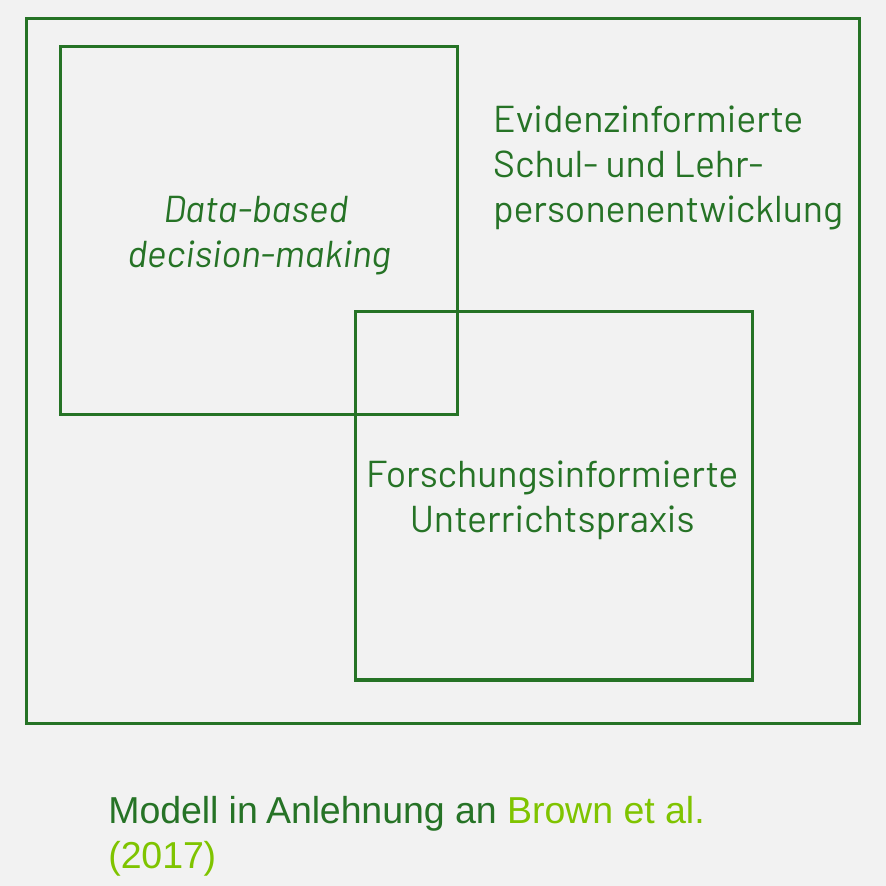

Evidenzinformierte
Schul- und Lehr-
personenentwicklung
Data-based
decision-making

Forschungsinformierte
Unterrichtspraxis
Modell in Anlehnung an Brown et al. (2017)